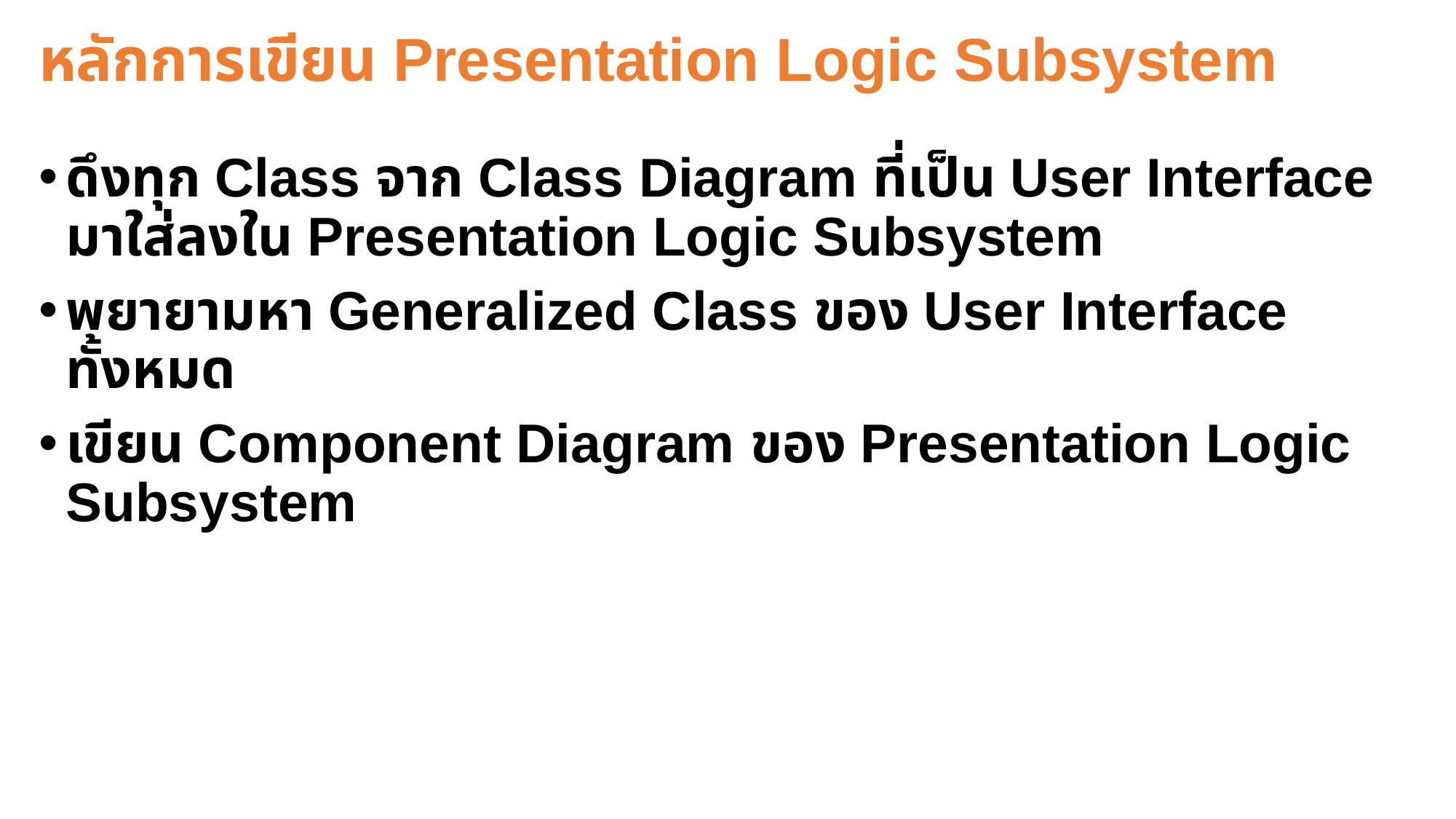

# หลักการเขียน Presentation Logic Subsystem
ดึงทุก Class จาก Class Diagram ที่เป็น User Interface มาใส่ลงใน Presentation Logic Subsystem
พยายามหา Generalized Class ของ User Interface ทั้งหมด
เขียน Component Diagram ของ Presentation Logic Subsystem